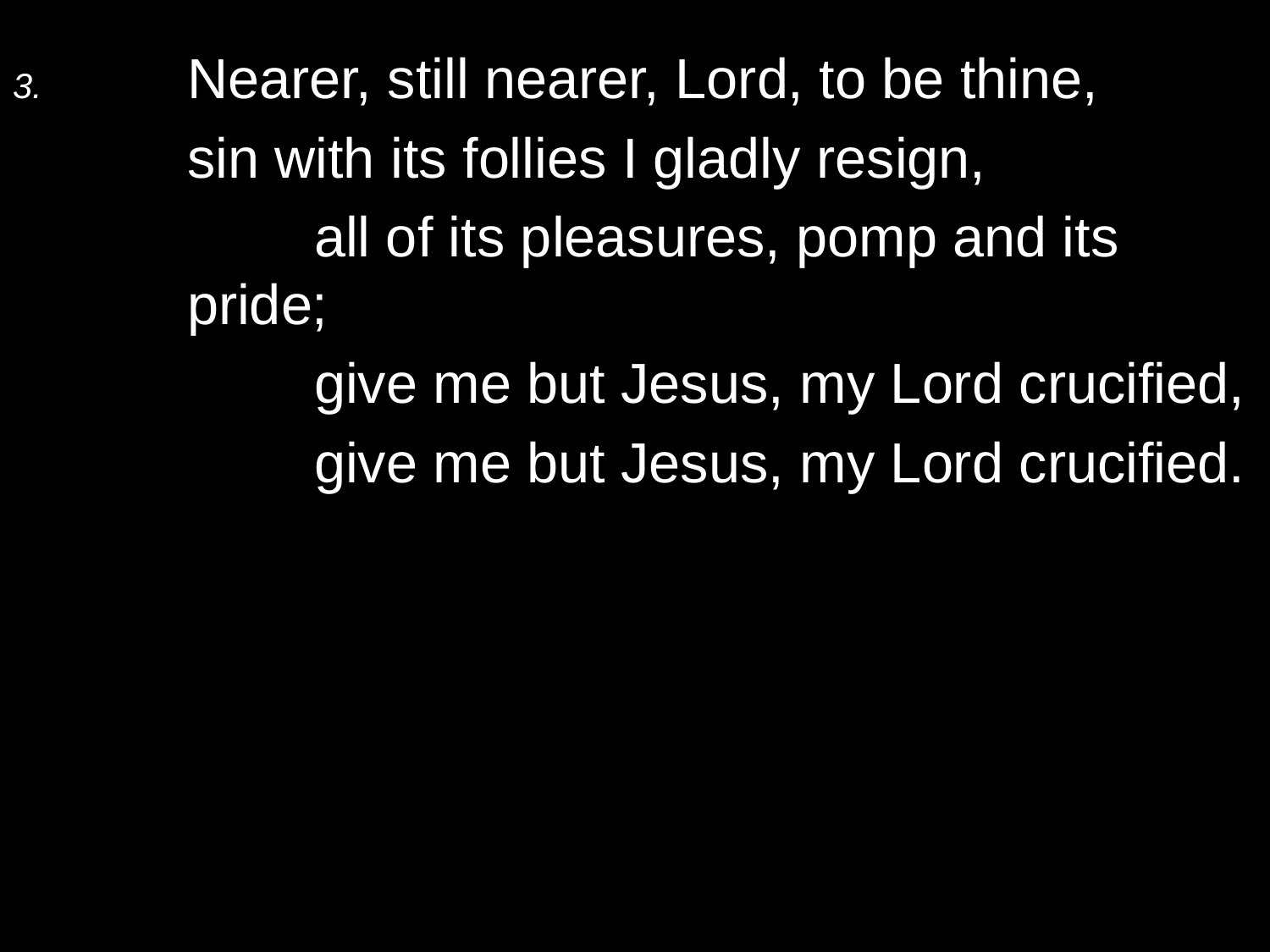

3.	Nearer, still nearer, Lord, to be thine,
	sin with its follies I gladly resign,
		all of its pleasures, pomp and its pride;
		give me but Jesus, my Lord crucified,
		give me but Jesus, my Lord crucified.